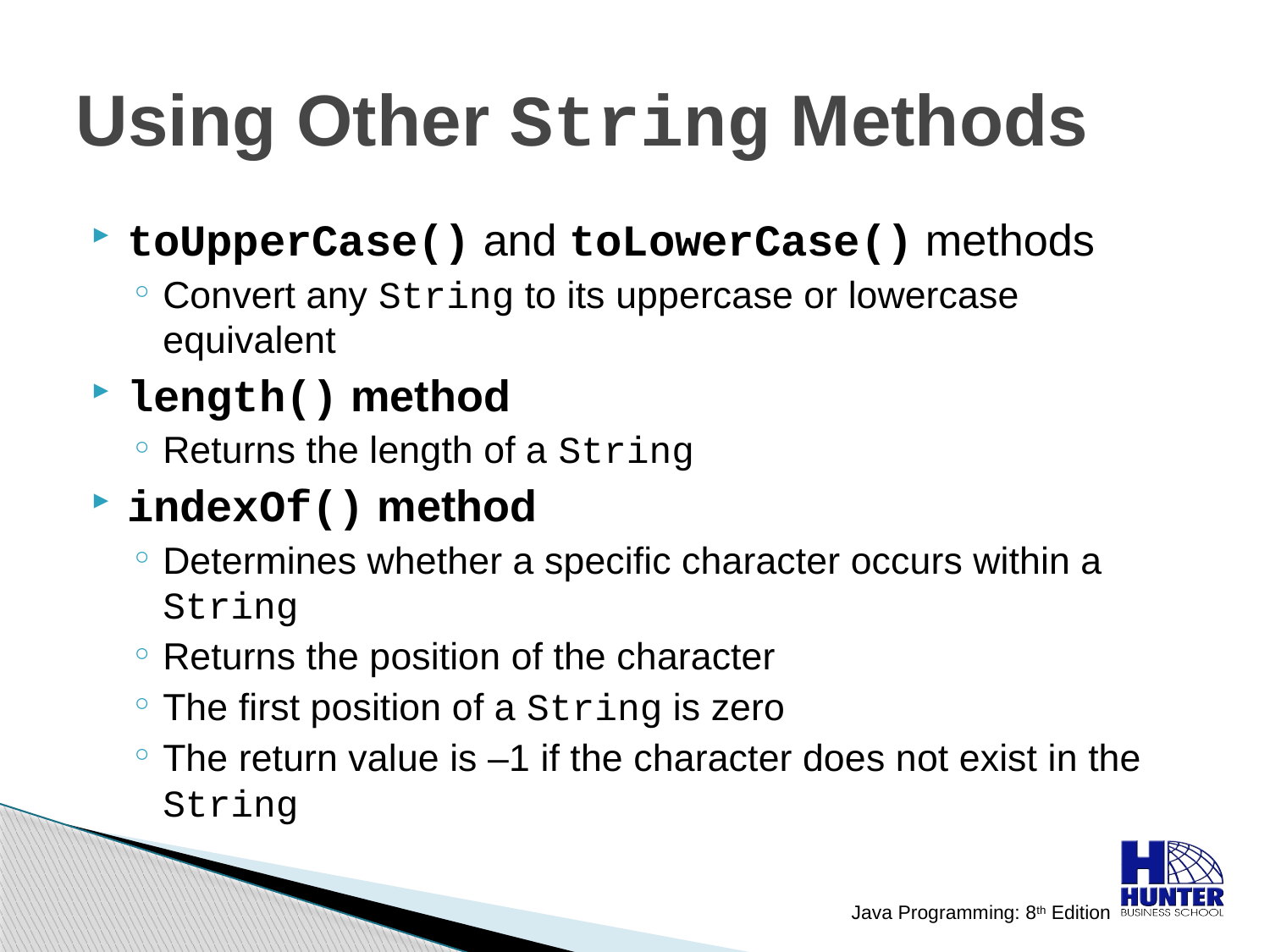

# Using Other String Methods
toUpperCase() and toLowerCase() methods
Convert any String to its uppercase or lowercase equivalent
length() method
Returns the length of a String
indexOf() method
Determines whether a specific character occurs within a String
Returns the position of the character
The first position of a String is zero
The return value is –1 if the character does not exist in the String